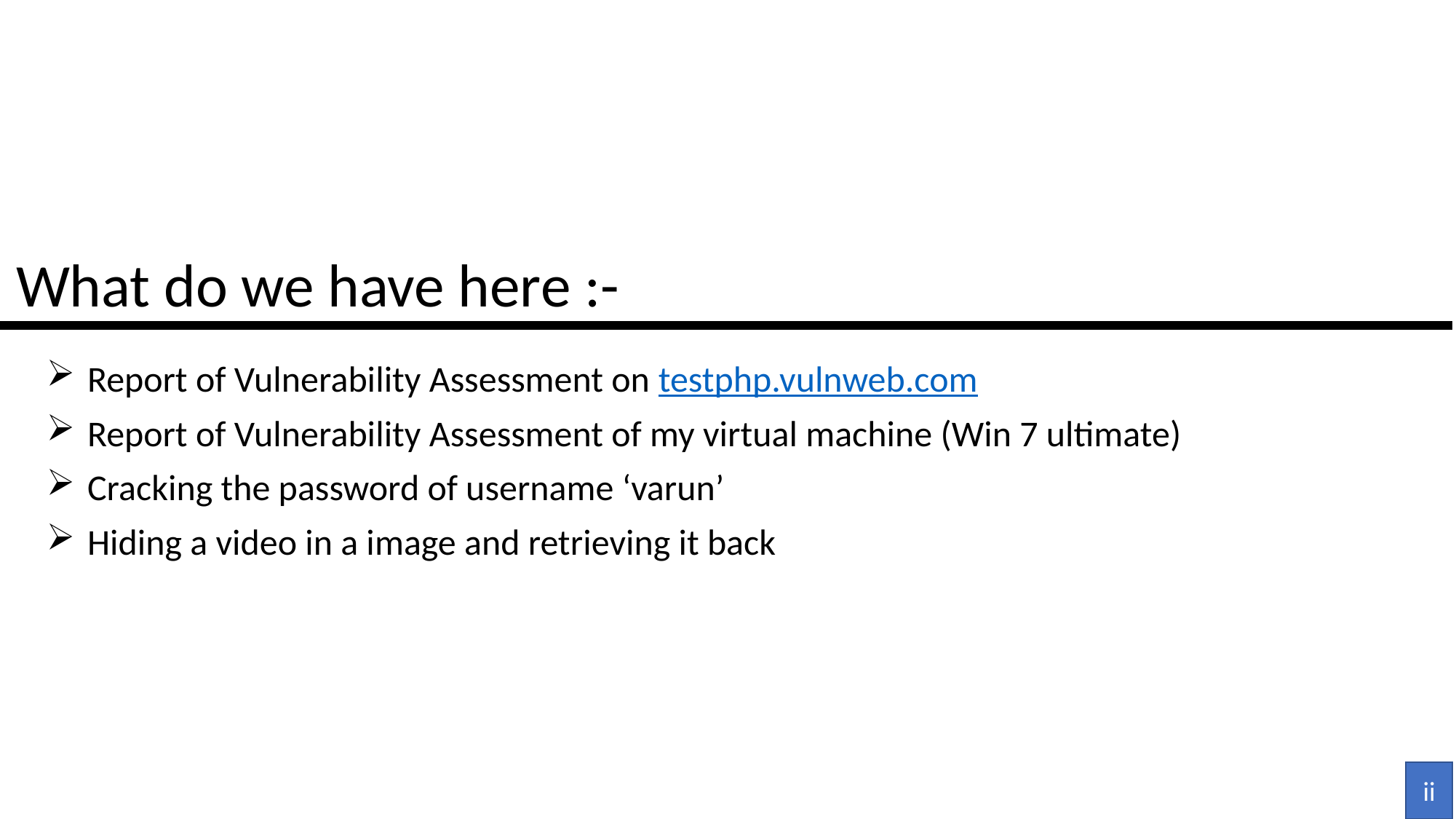

# What do we have here :-
Report of Vulnerability Assessment on testphp.vulnweb.com
Report of Vulnerability Assessment of my virtual machine (Win 7 ultimate)
Cracking the password of username ‘varun’
Hiding a video in a image and retrieving it back

ii